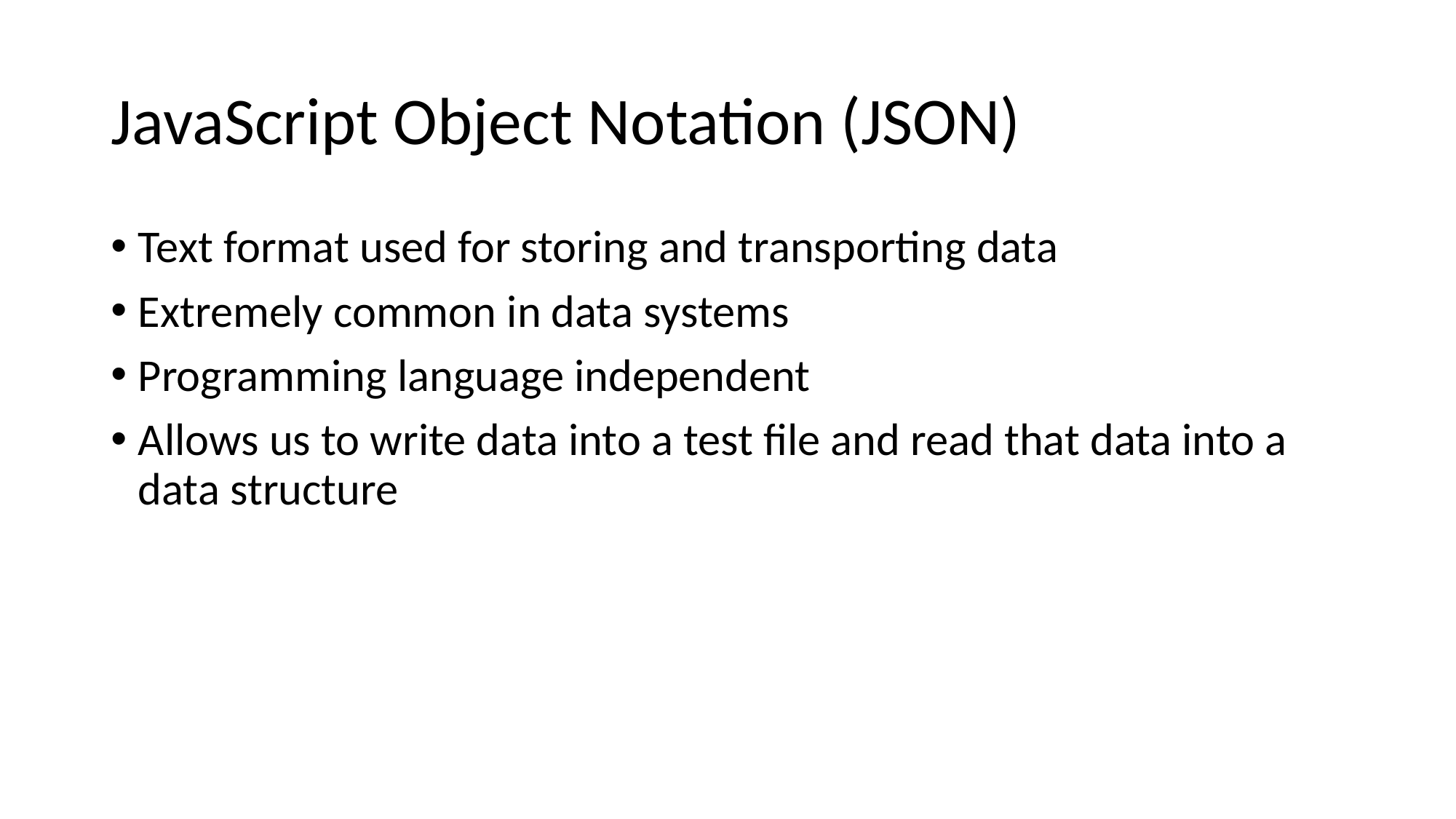

# JavaScript Object Notation (JSON)
Text format used for storing and transporting data
Extremely common in data systems
Programming language independent
Allows us to write data into a test file and read that data into a data structure